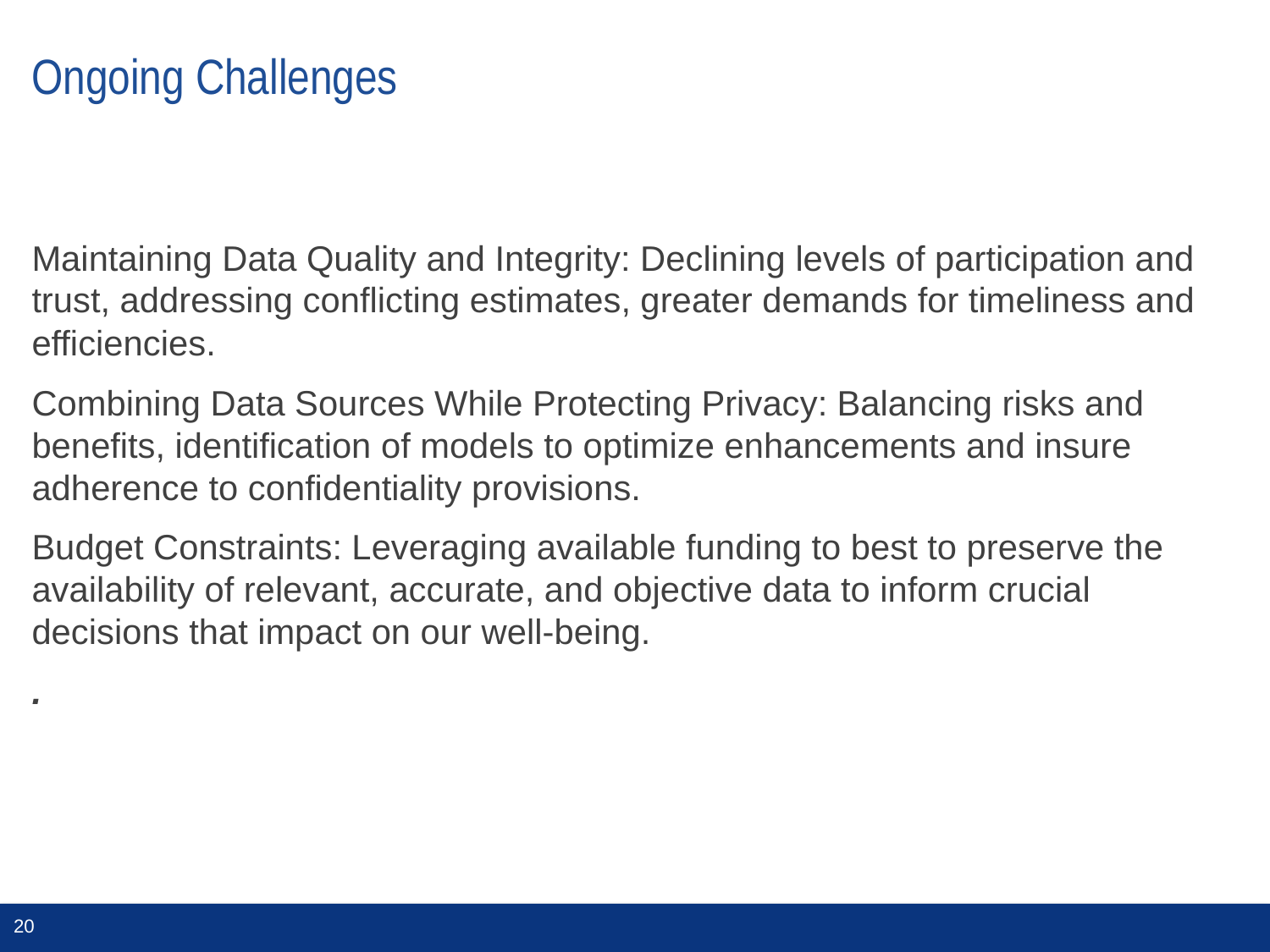

# Ongoing Challenges

Maintaining Data Quality and Integrity: Declining levels of participation and trust, addressing conflicting estimates, greater demands for timeliness and efficiencies.
Combining Data Sources While Protecting Privacy: Balancing risks and benefits, identification of models to optimize enhancements and insure adherence to confidentiality provisions.
Budget Constraints: Leveraging available funding to best to preserve the availability of relevant, accurate, and objective data to inform crucial decisions that impact on our well-being.
.

20